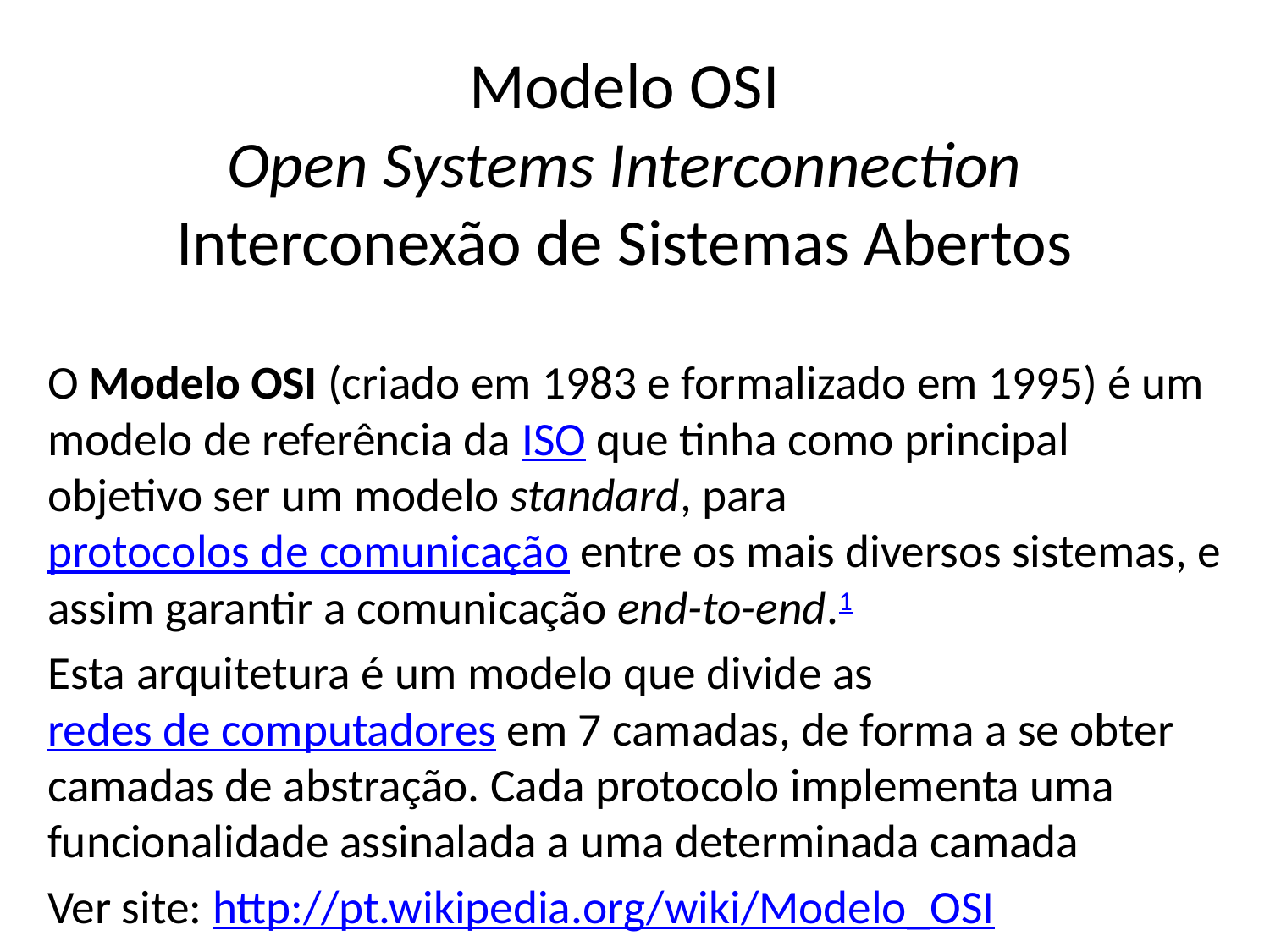

# Modelo OSI Open Systems Interconnection Interconexão de Sistemas Abertos
O Modelo OSI (criado em 1983 e formalizado em 1995) é um modelo de referência da ISO que tinha como principal objetivo ser um modelo standard, para protocolos de comunicação entre os mais diversos sistemas, e assim garantir a comunicação end-to-end.1
Esta arquitetura é um modelo que divide as redes de computadores em 7 camadas, de forma a se obter camadas de abstração. Cada protocolo implementa uma funcionalidade assinalada a uma determinada camada
Ver site: http://pt.wikipedia.org/wiki/Modelo_OSI